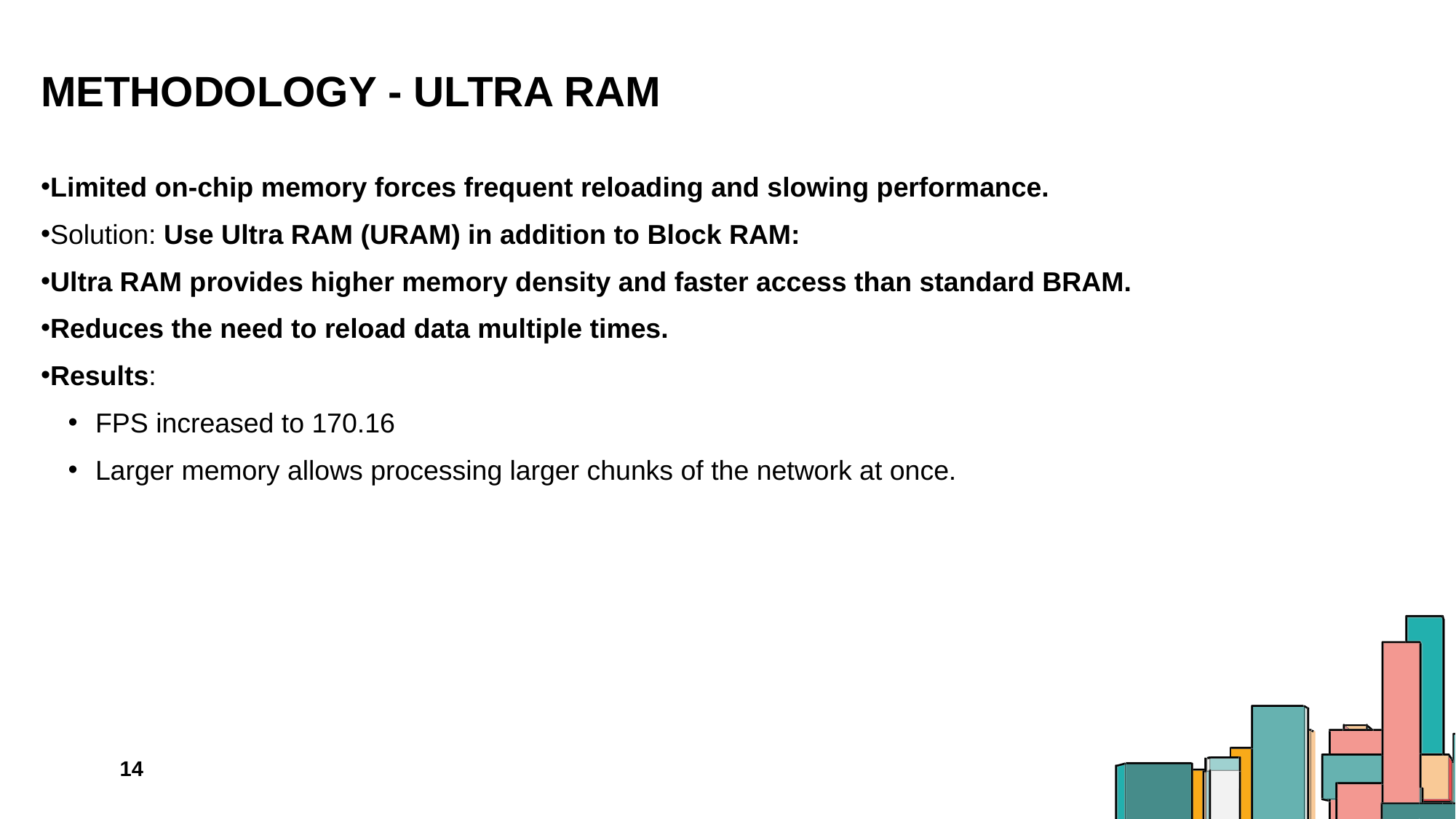

# Methodology - Ultra RAM
Limited on-chip memory forces frequent reloading and slowing performance.
Solution: Use Ultra RAM (URAM) in addition to Block RAM:
Ultra RAM provides higher memory density and faster access than standard BRAM.
Reduces the need to reload data multiple times.
Results:
FPS increased to 170.16
Larger memory allows processing larger chunks of the network at once.
14